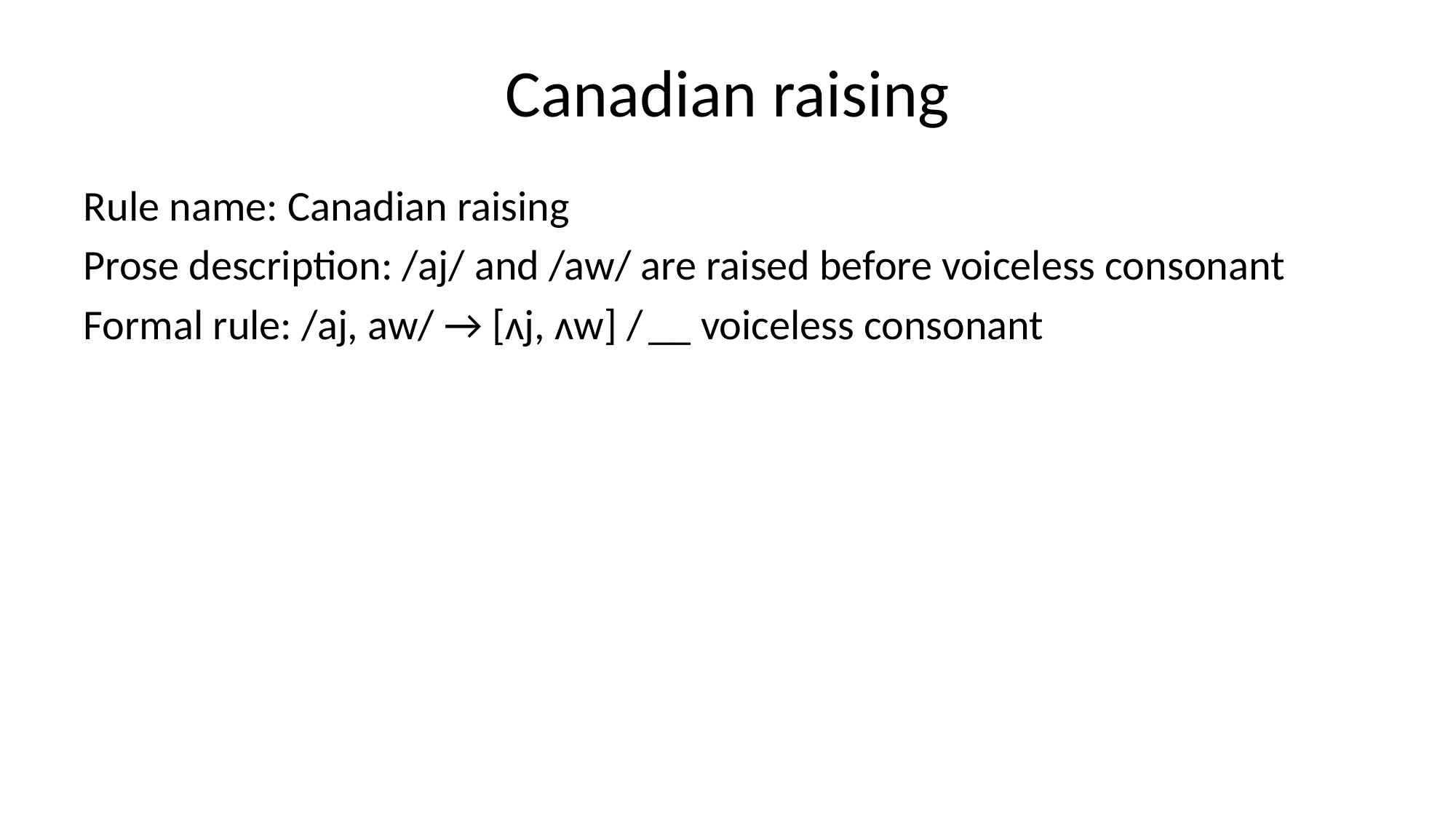

# Canadian raising
Rule name: Canadian raising
Prose description: /aj/ and /aw/ are raised before voiceless consonant
Formal rule: /aj, aw/ → [ʌj, ʌw] / __ voiceless consonant